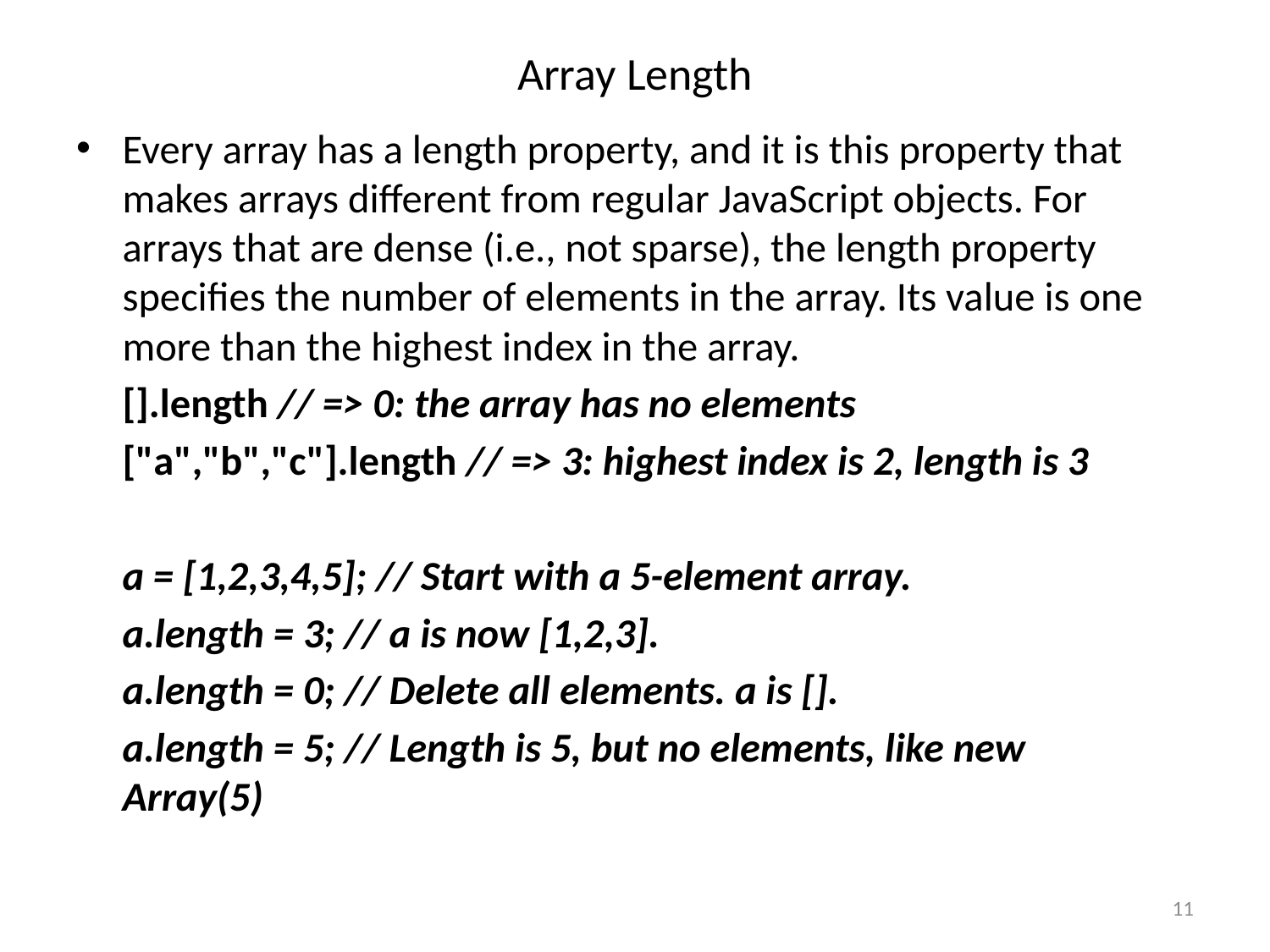

# Array Length
Every array has a length property, and it is this property that makes arrays different from regular JavaScript objects. For arrays that are dense (i.e., not sparse), the length property specifies the number of elements in the array. Its value is one more than the highest index in the array.
	[].length // => 0: the array has no elements
	["a","b","c"].length // => 3: highest index is 2, length is 3

	a = [1,2,3,4,5]; // Start with a 5-element array.
	a.length = 3; // a is now [1,2,3].
	a.length = 0; // Delete all elements. a is [].
	a.length = 5; // Length is 5, but no elements, like new 				Array(5)

11